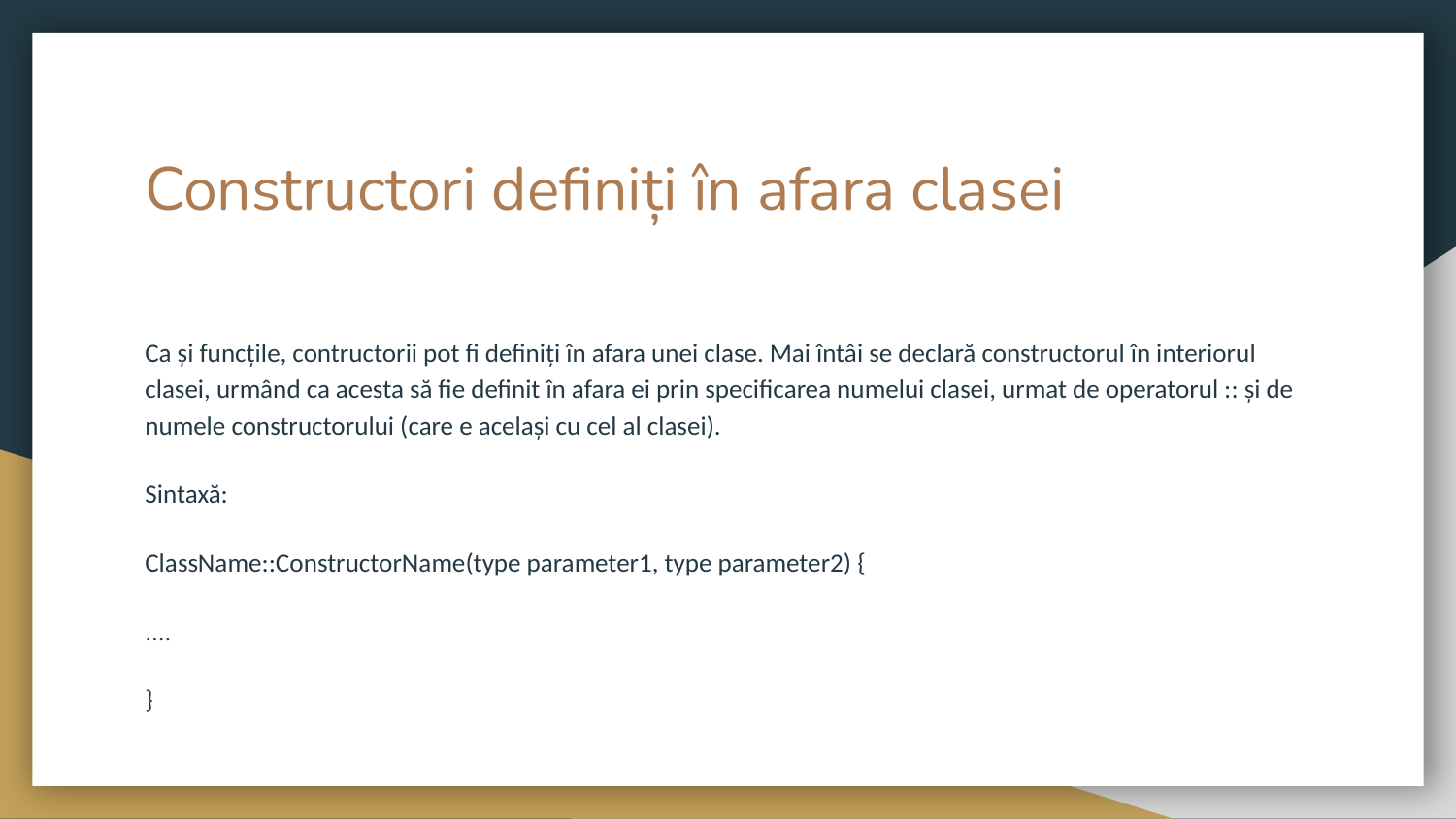

# Constructori definiți în afara clasei
Ca și funcțile, contructorii pot fi definiți în afara unei clase. Mai întâi se declară constructorul în interiorul clasei, urmând ca acesta să fie definit în afara ei prin specificarea numelui clasei, urmat de operatorul :: și de numele constructorului (care e același cu cel al clasei).
Sintaxă:
ClassName::ConstructorName(type parameter1, type parameter2) {
....
}